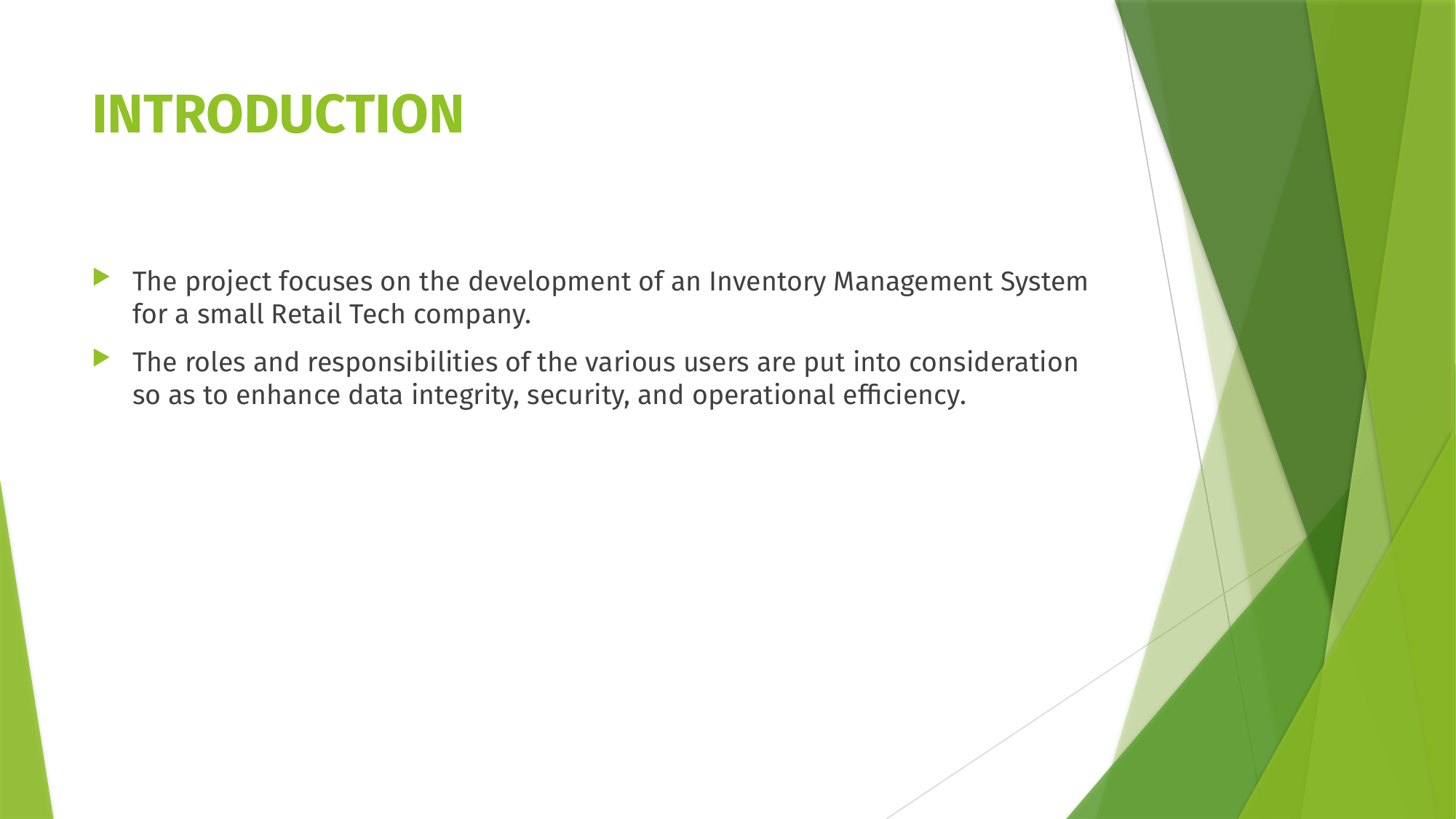

# INTRODUCTION
The project focuses on the development of an Inventory Management System for a small Retail Tech company.
The roles and responsibilities of the various users are put into consideration so as to enhance data integrity, security, and operational efficiency.